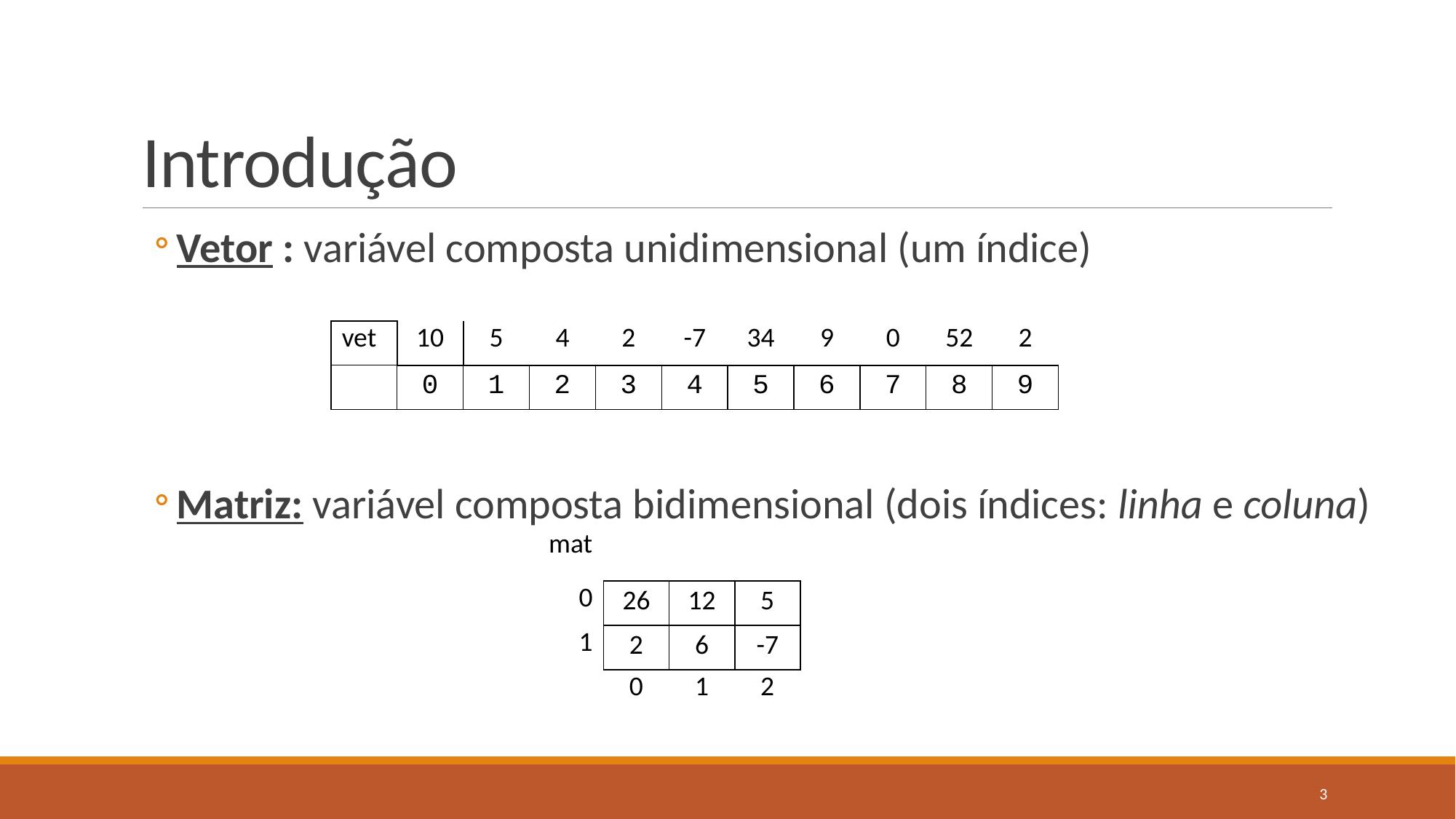

# Introdução
Vetor : variável composta unidimensional (um índice)

Matriz: variável composta bidimensional (dois índices: linha e coluna)
| vet | 10 | 5 | 4 | 2 | -7 | 34 | 9 | 0 | 52 | 2 |
| --- | --- | --- | --- | --- | --- | --- | --- | --- | --- | --- |
|  | 0 | 1 | 2 | 3 | 4 | 5 | 6 | 7 | 8 | 9 |
mat
| 0 | 26 | 12 | 5 |
| --- | --- | --- | --- |
| 1 | 2 | 6 | -7 |
|  | 0 | 1 | 2 |
3